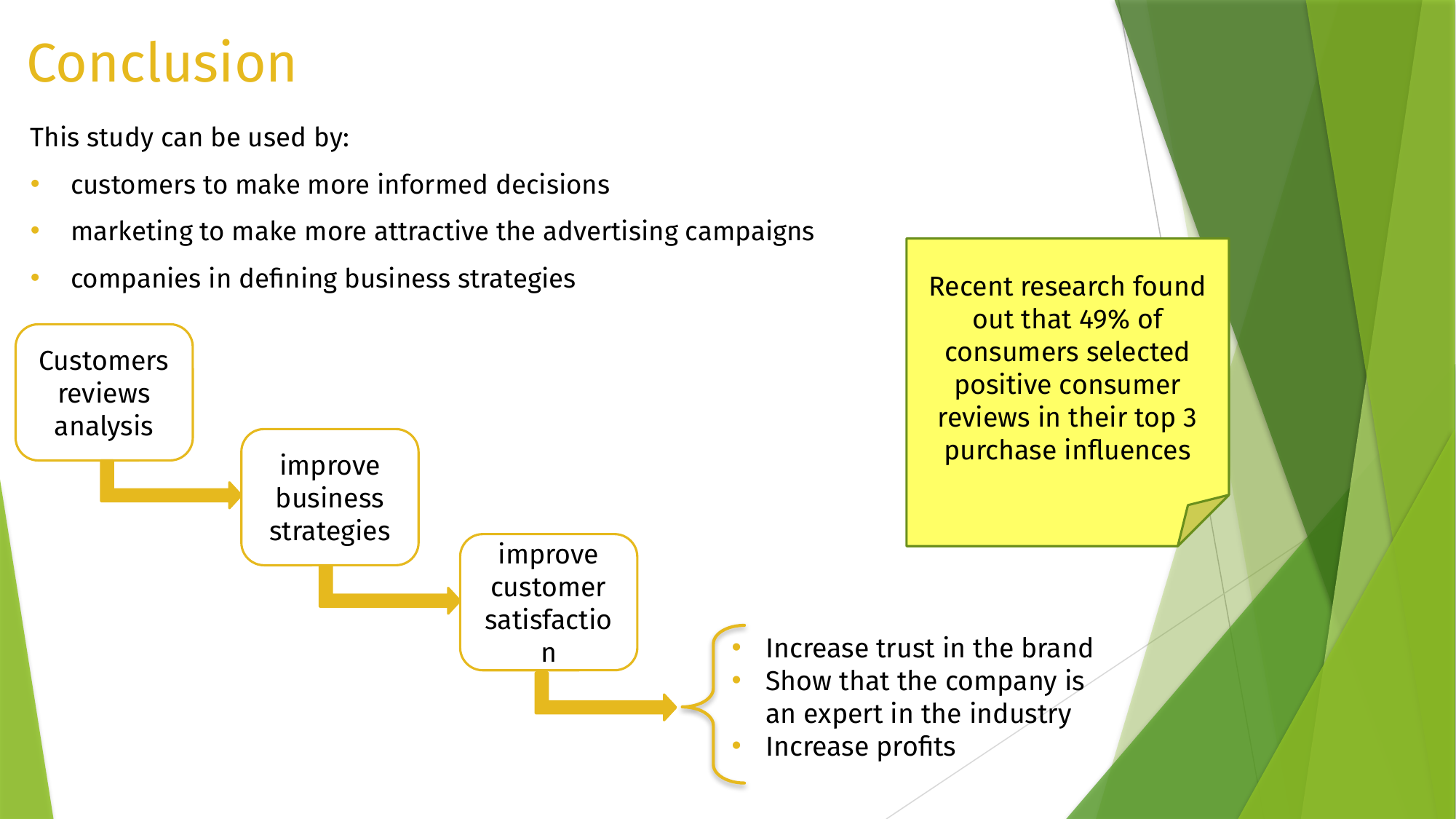

# Conclusion
This study can be used by:
customers to make more informed decisions
marketing to make more attractive the advertising campaigns
companies in defining business strategies

Recent research found out that 49% of consumers selected positive consumer reviews in their top 3 purchase influences
Customers reviews analysis

improve business strategies

improve customer satisfaction

Increase trust in the brand
Show that the company is an expert in the industry
Increase profits